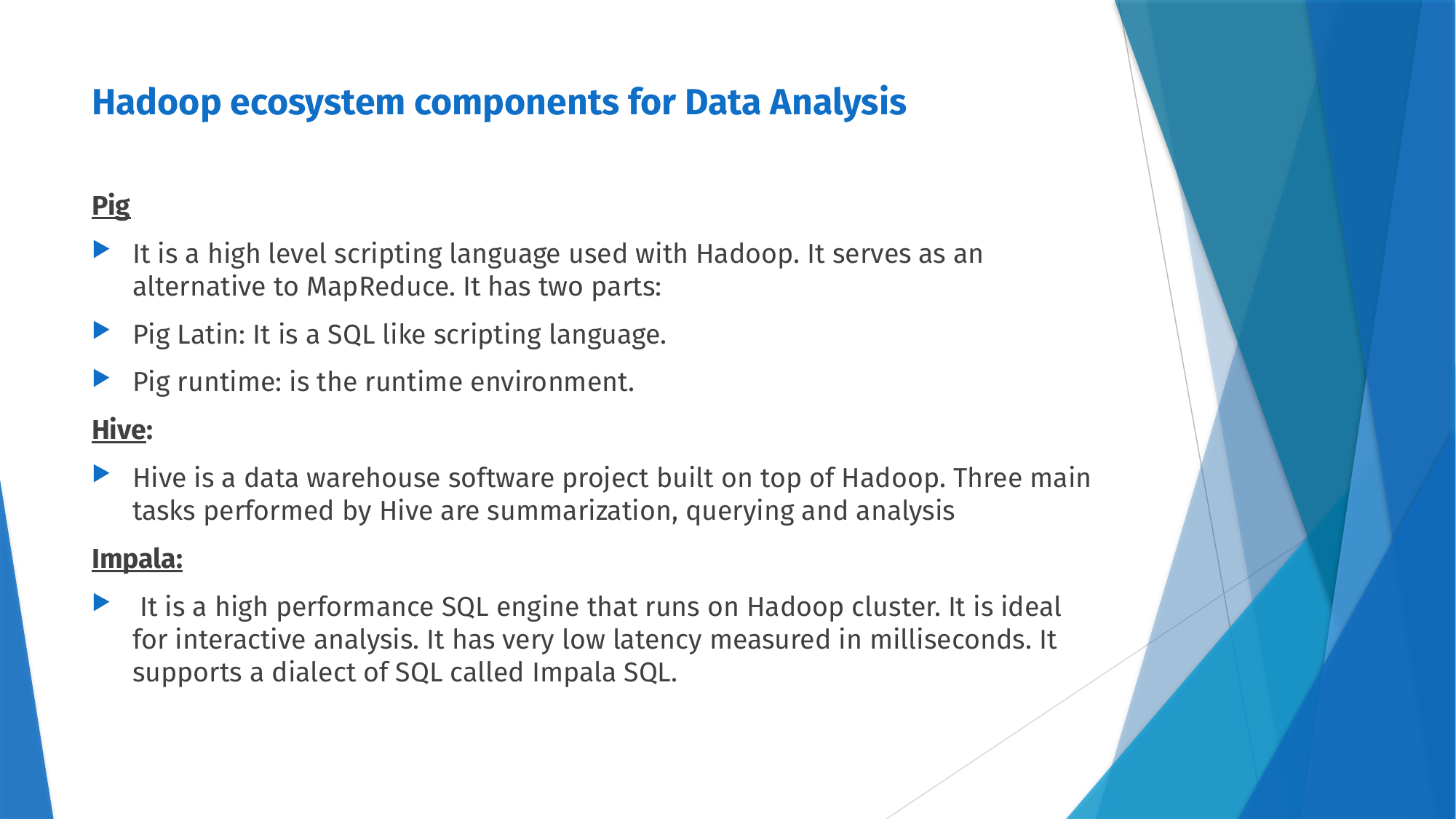

# Hadoop ecosystem components for Data Analysis
Pig
It is a high level scripting language used with Hadoop. It serves as an alternative to MapReduce. It has two parts:
Pig Latin: It is a SQL like scripting language.
Pig runtime: is the runtime environment.
Hive:
Hive is a data warehouse software project built on top of Hadoop. Three main tasks performed by Hive are summarization, querying and analysis
Impala:
 It is a high performance SQL engine that runs on Hadoop cluster. It is ideal for interactive analysis. It has very low latency measured in milliseconds. It supports a dialect of SQL called Impala SQL.